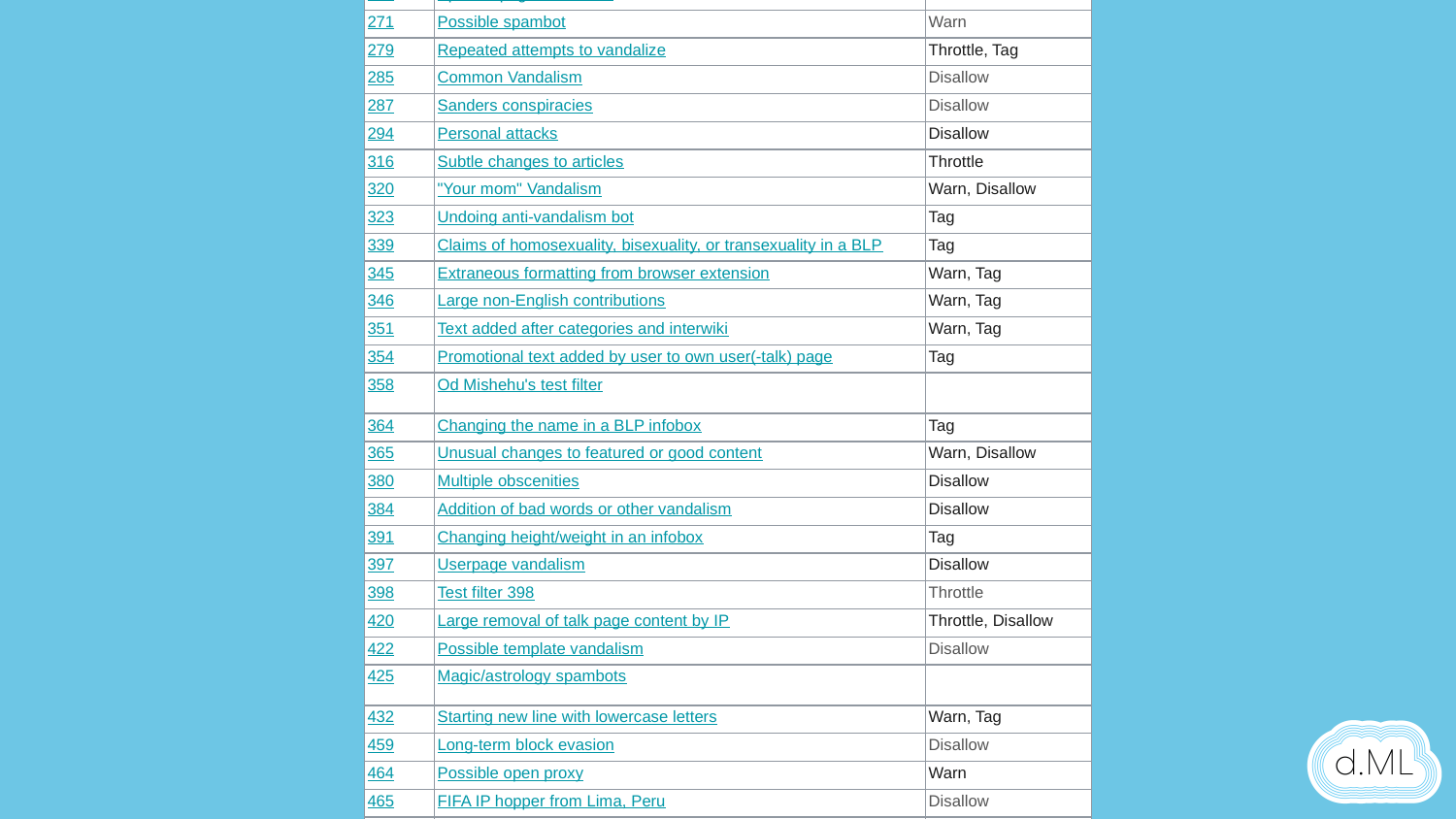

| 242 | Redirecting a substantial existing page - new user throttle | Throttle, Disallow |
| --- | --- | --- |
| 247 | Adding emails in articles | Warn, Tag |
| 249 | New user conducting large scale reverts | Throttle, Tag |
| 260 | Common vandal phrases | Disallow |
| 261 | Page creation throttle for new users | Throttle, Disallow |
| 264 | Specific-page vandalism | Disallow |
| 271 | Possible spambot | Warn |
| 279 | Repeated attempts to vandalize | Throttle, Tag |
| 285 | Common Vandalism | Disallow |
| 287 | Sanders conspiracies | Disallow |
| 294 | Personal attacks | Disallow |
| 316 | Subtle changes to articles | Throttle |
| 320 | "Your mom" Vandalism | Warn, Disallow |
| 323 | Undoing anti-vandalism bot | Tag |
| 339 | Claims of homosexuality, bisexuality, or transexuality in a BLP | Tag |
| 345 | Extraneous formatting from browser extension | Warn, Tag |
| 346 | Large non-English contributions | Warn, Tag |
| 351 | Text added after categories and interwiki | Warn, Tag |
| 354 | Promotional text added by user to own user(-talk) page | Tag |
| 358 | Od Mishehu's test filter |  |
| 364 | Changing the name in a BLP infobox | Tag |
| 365 | Unusual changes to featured or good content | Warn, Disallow |
| 380 | Multiple obscenities | Disallow |
| 384 | Addition of bad words or other vandalism | Disallow |
| 391 | Changing height/weight in an infobox | Tag |
| 397 | Userpage vandalism | Disallow |
| 398 | Test filter 398 | Throttle |
| 420 | Large removal of talk page content by IP | Throttle, Disallow |
| 422 | Possible template vandalism | Disallow |
| 425 | Magic/astrology spambots |  |
| 432 | Starting new line with lowercase letters | Warn, Tag |
| 459 | Long-term block evasion | Disallow |
| 464 | Possible open proxy | Warn |
| 465 | FIFA IP hopper from Lima, Peru | Disallow |
| 466 | Userspace & talk page spamming | Warn, Tag |
| 478 | Talk page abuse | Disallow |
| 491 | Edits ending with emoticons or ! | Warn, Tag |
| 499 | Possible spambot or promotional username |  |
| 519 | Possible sockpuppets |  |
| 527 | T34234: log/throttle possible sleeper account creations | Throttle |
| 534 | Preuss filter | Disallow |
| 545 | British Railways/Bus vandal |  |
| 547 | Cat Creek | Disallow |
| 550 | nowiki tags inserted into an article | Tag |
| 554 | top100 blog charts | Warn, Disallow |
| 559 | archive.is additions |  |
| 560 | The "truly" vandal | Warn |
| 579 | Possible sockpuppet account creations |  |
| 590 | Unicode replacement characters |  |
| 591 | Christian2941 |  |